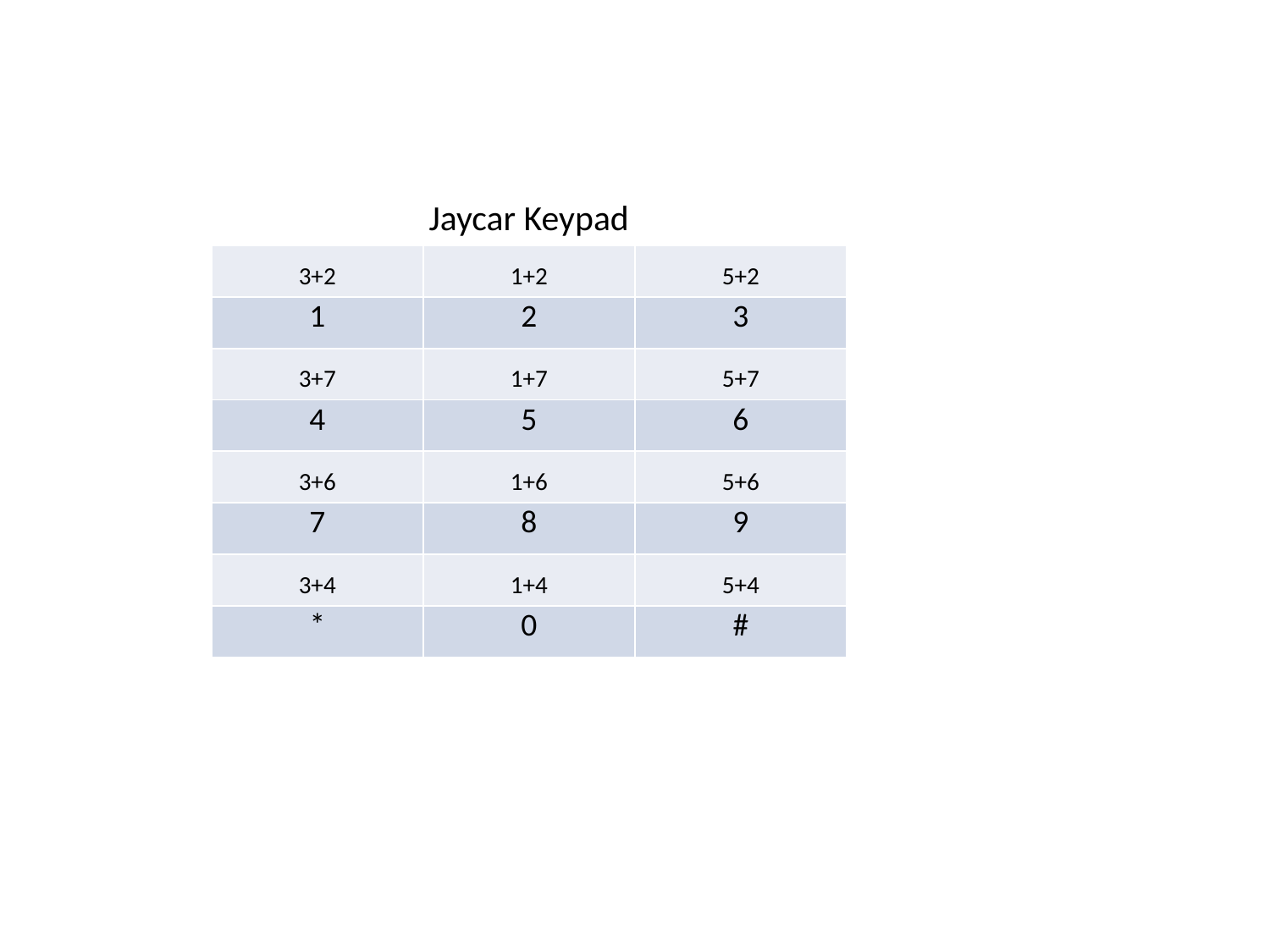

| Jaycar Keypad |  |  |
| --- | --- | --- |
| 3+2 | 1+2 | 5+2 |
| 1 | 2 | 3 |
| 3+7 | 1+7 | 5+7 |
| 4 | 5 | 6 |
| 3+6 | 1+6 | 5+6 |
| 7 | 8 | 9 |
| 3+4 | 1+4 | 5+4 |
| \* | 0 | # |